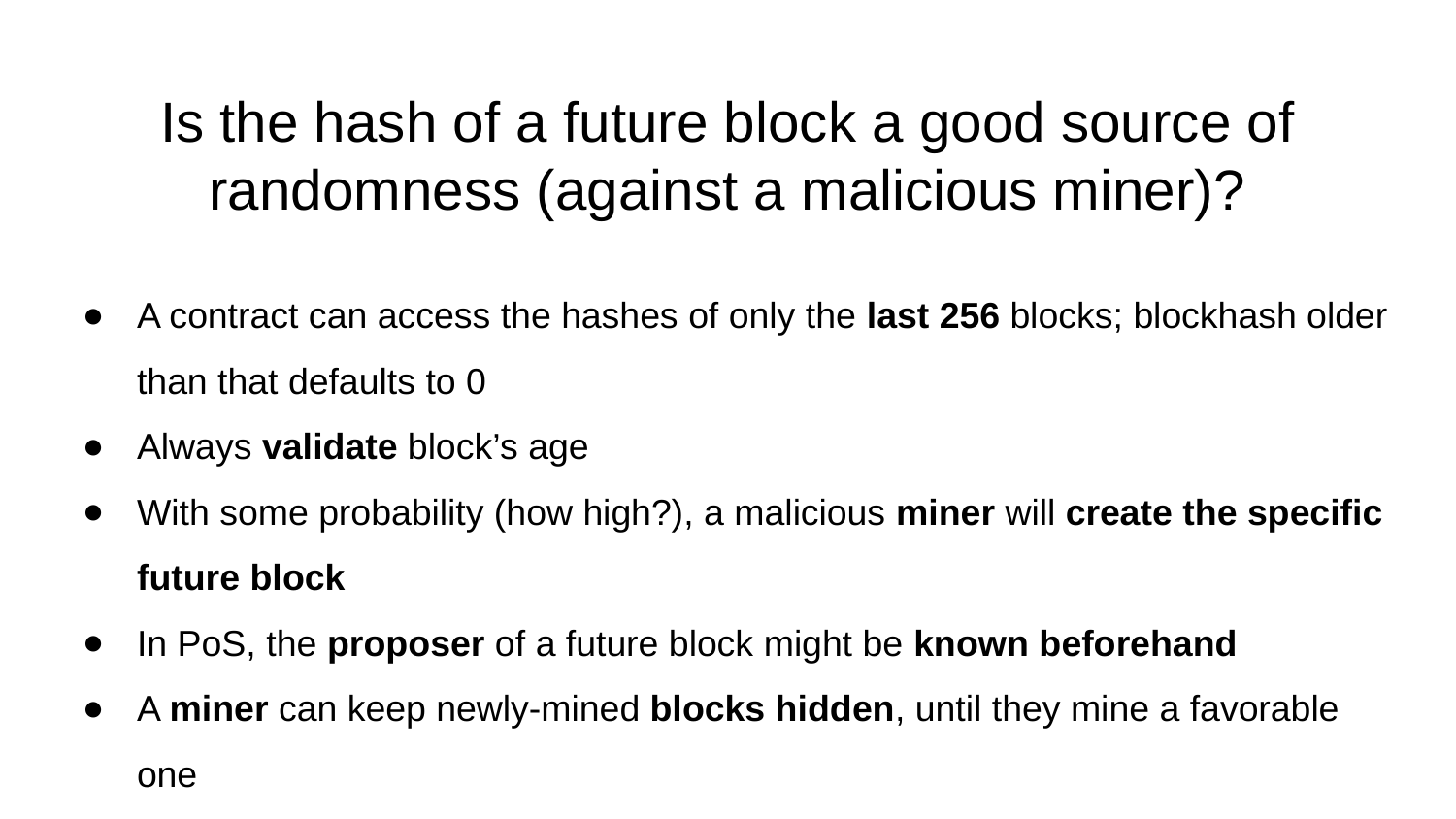

# Is the hash of a future block a good source of randomness (against a malicious miner)?

A contract can access the hashes of only the last 256 blocks; blockhash older than that defaults to 0
Always validate block’s age
With some probability (how high?), a malicious miner will create the specific future block
In PoS, the proposer of a future block might be known beforehand
A miner can keep newly-mined blocks hidden, until they mine a favorable one